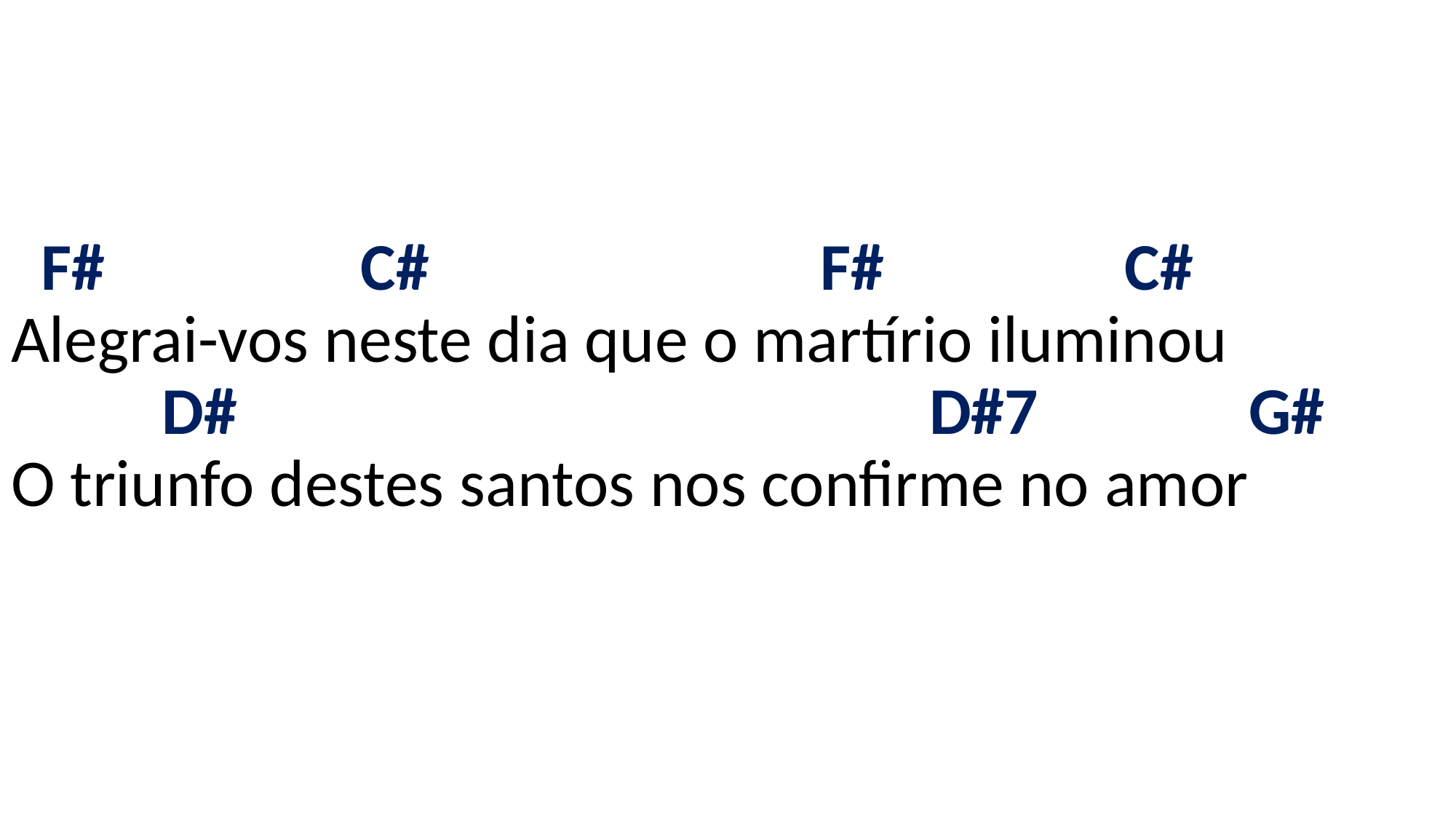

# F#                 C#                          F#                C# Alegrai-vos neste dia que o martírio iluminou D#                                              D#7              G# O triunfo destes santos nos confirme no amor